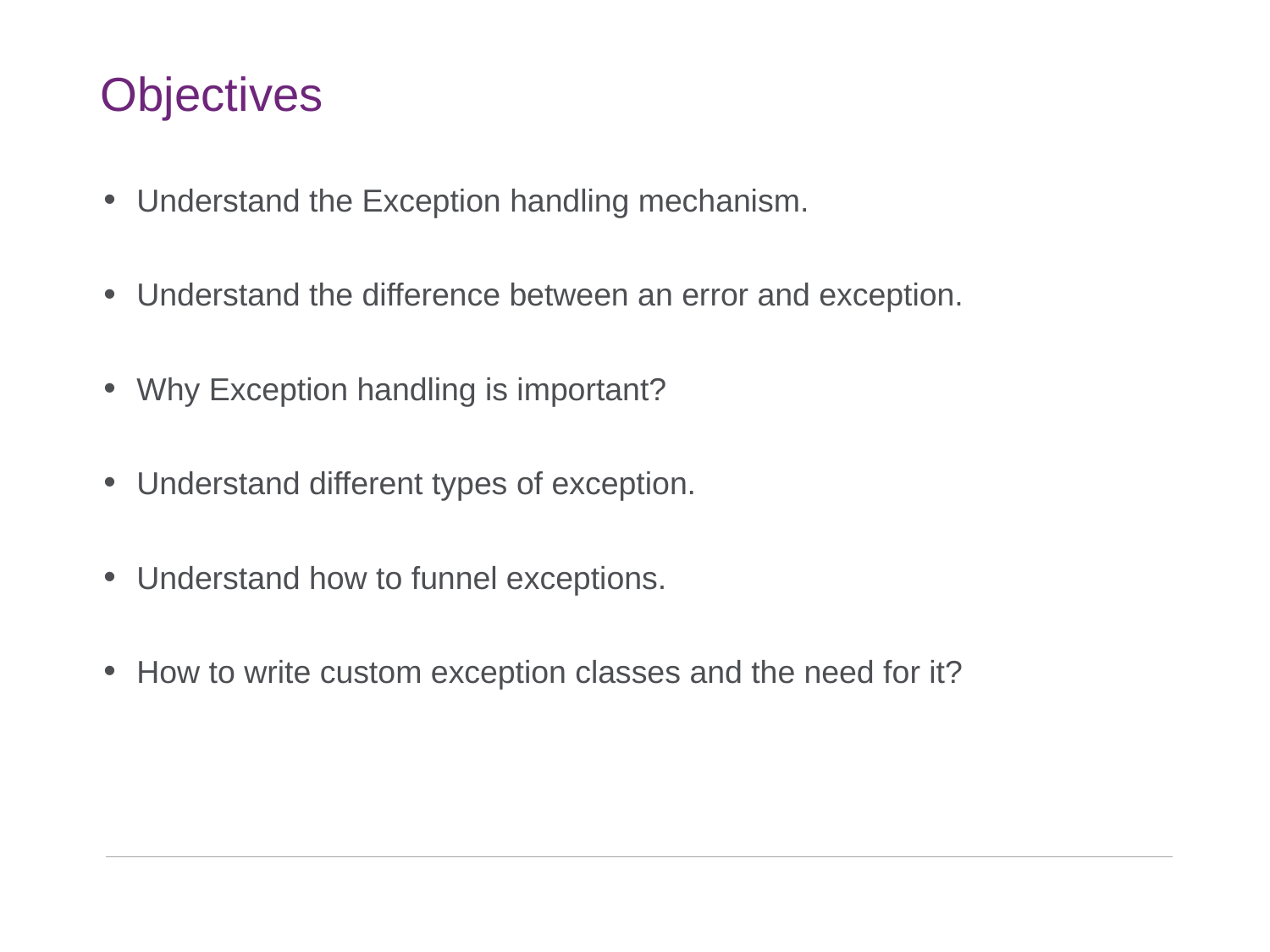

# Objectives
Understand the Exception handling mechanism.

Understand the difference between an error and exception.

Why Exception handling is important?

Understand different types of exception.

Understand how to funnel exceptions.

How to write custom exception classes and the need for it?